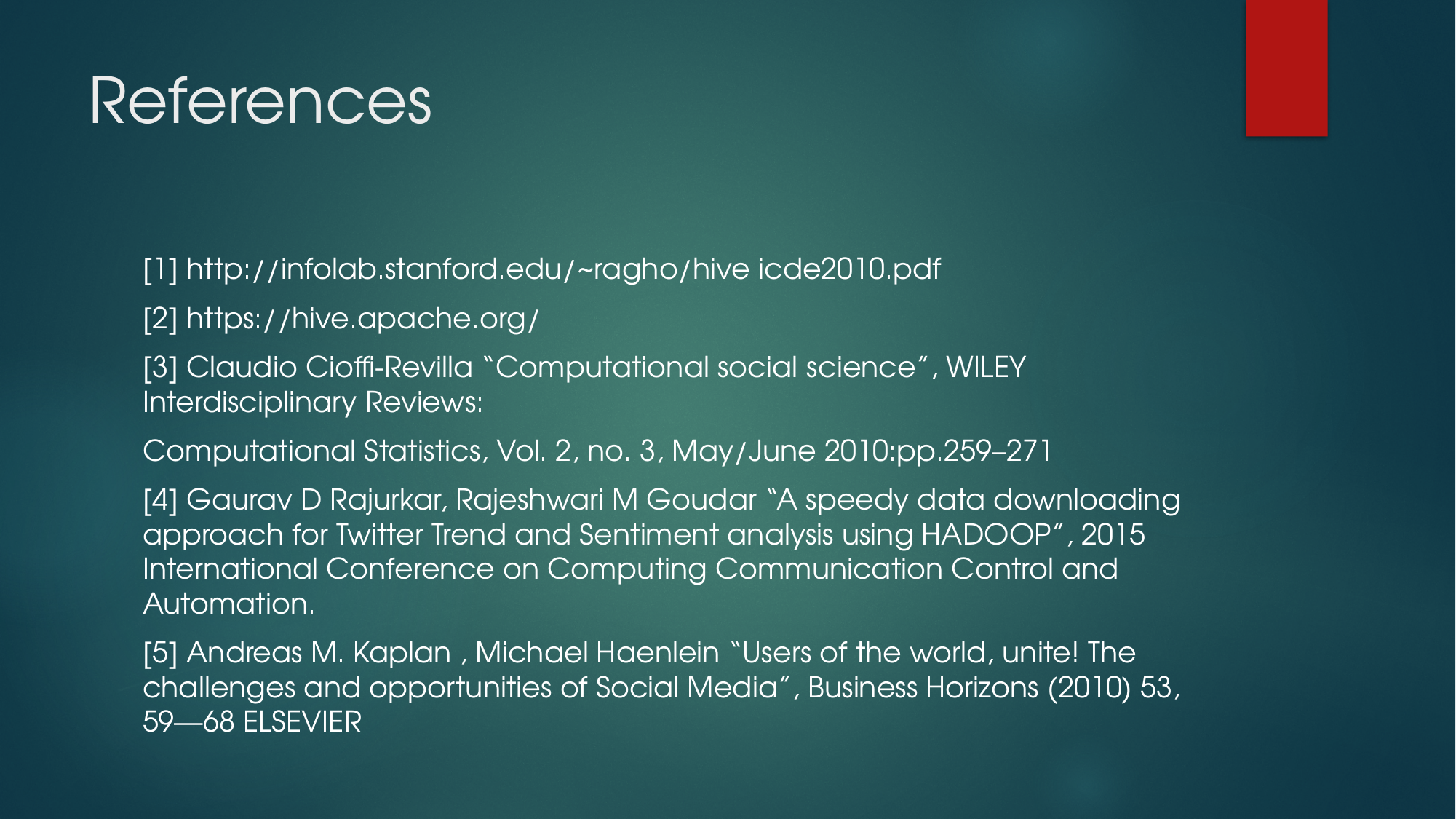

# References
[1] http://infolab.stanford.edu/~ragho/hive icde2010.pdf
[2] https://hive.apache.org/
[3] Claudio Cioffi-Revilla “Computational social science”, WILEY Interdisciplinary Reviews:
Computational Statistics, Vol. 2, no. 3, May/June 2010:pp.259–271
[4] Gaurav D Rajurkar, Rajeshwari M Goudar “A speedy data downloading approach for Twitter Trend and Sentiment analysis using HADOOP”, 2015 International Conference on Computing Communication Control and Automation.
[5] Andreas M. Kaplan , Michael Haenlein “Users of the world, unite! The challenges and opportunities of Social Media”, Business Horizons (2010) 53, 59—68 ELSEVIER